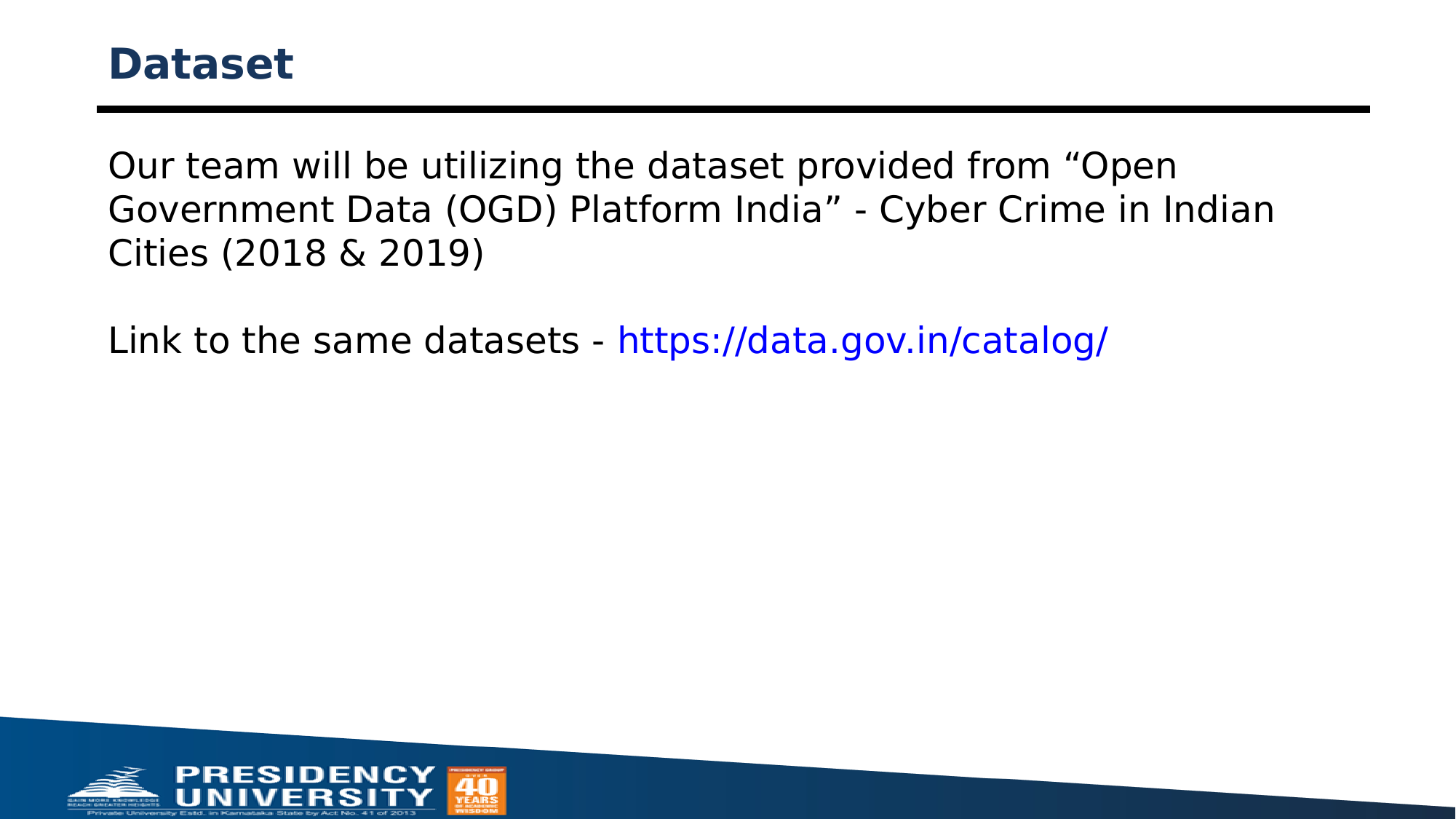

# Dataset
Our team will be utilizing the dataset provided from “Open Government Data (OGD) Platform India” - Cyber Crime in Indian Cities (2018 & 2019)

Link to the same datasets - https://data.gov.in/catalog/